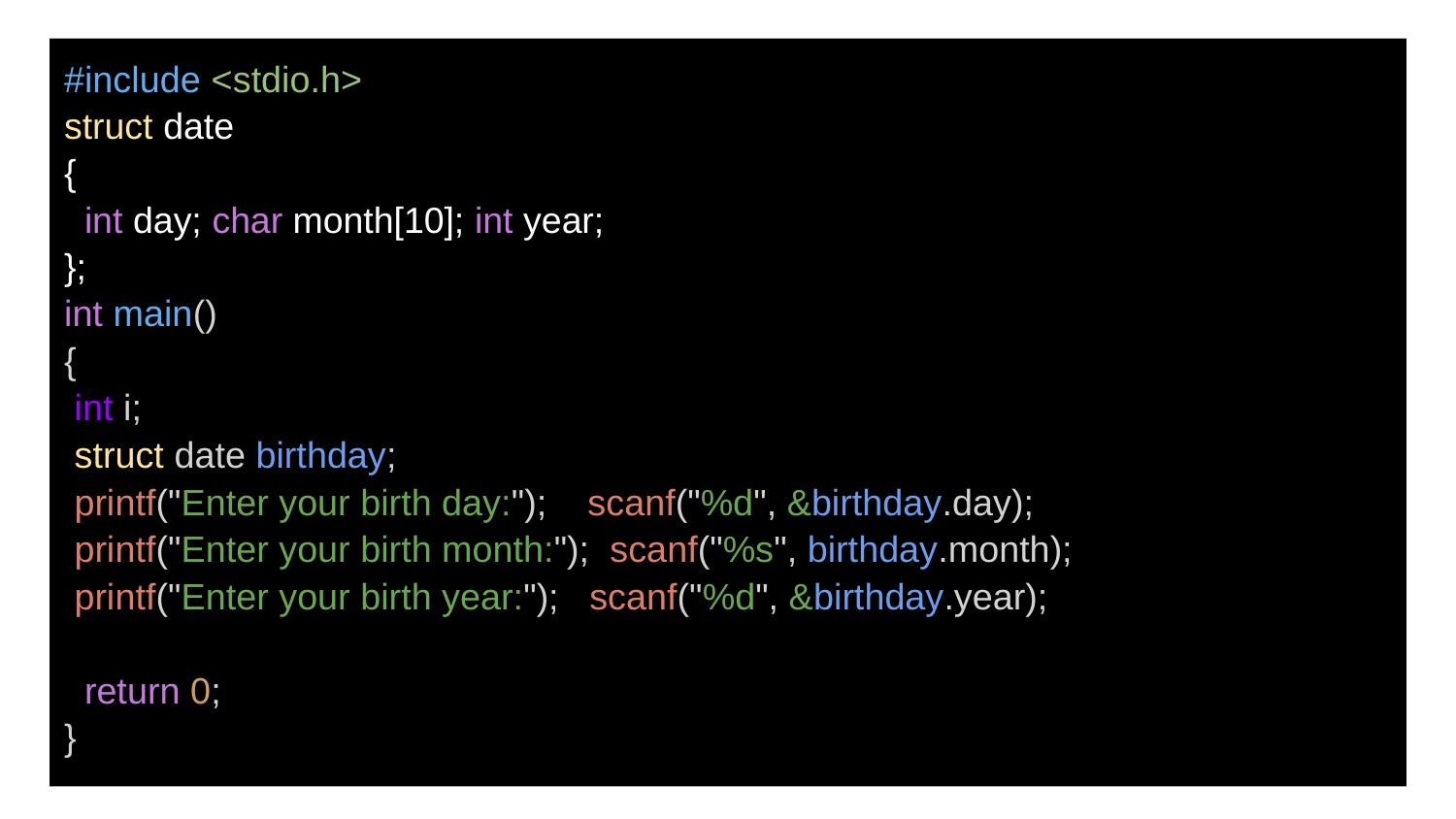

#include <stdio.h>
struct date
{
  int day; char month[10]; int year;
};
int main()
{
 int i;
 struct date birthday;
 printf("Enter your birth day:");    scanf("%d", &birthday.day);
 printf("Enter your birth month:");  scanf("%s", birthday.month);
 printf("Enter your birth year:");   scanf("%d", &birthday.year);

  return 0;
}
#